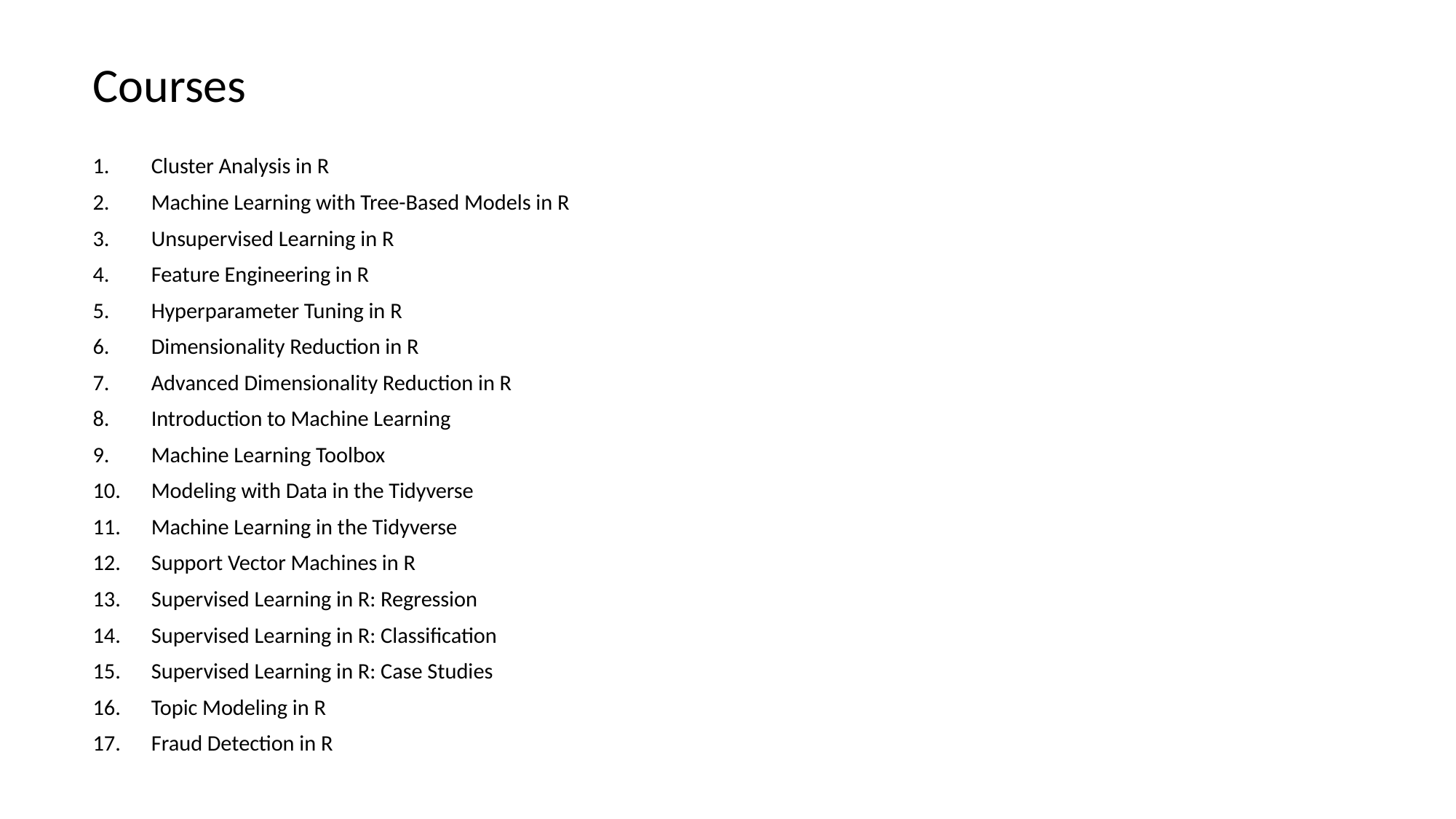

# Courses
Cluster Analysis in R
Machine Learning with Tree-Based Models in R
Unsupervised Learning in R
Feature Engineering in R
Hyperparameter Tuning in R
Dimensionality Reduction in R
Advanced Dimensionality Reduction in R
Introduction to Machine Learning
Machine Learning Toolbox
Modeling with Data in the Tidyverse
Machine Learning in the Tidyverse
Support Vector Machines in R
Supervised Learning in R: Regression
Supervised Learning in R: Classification
Supervised Learning in R: Case Studies
Topic Modeling in R
Fraud Detection in R